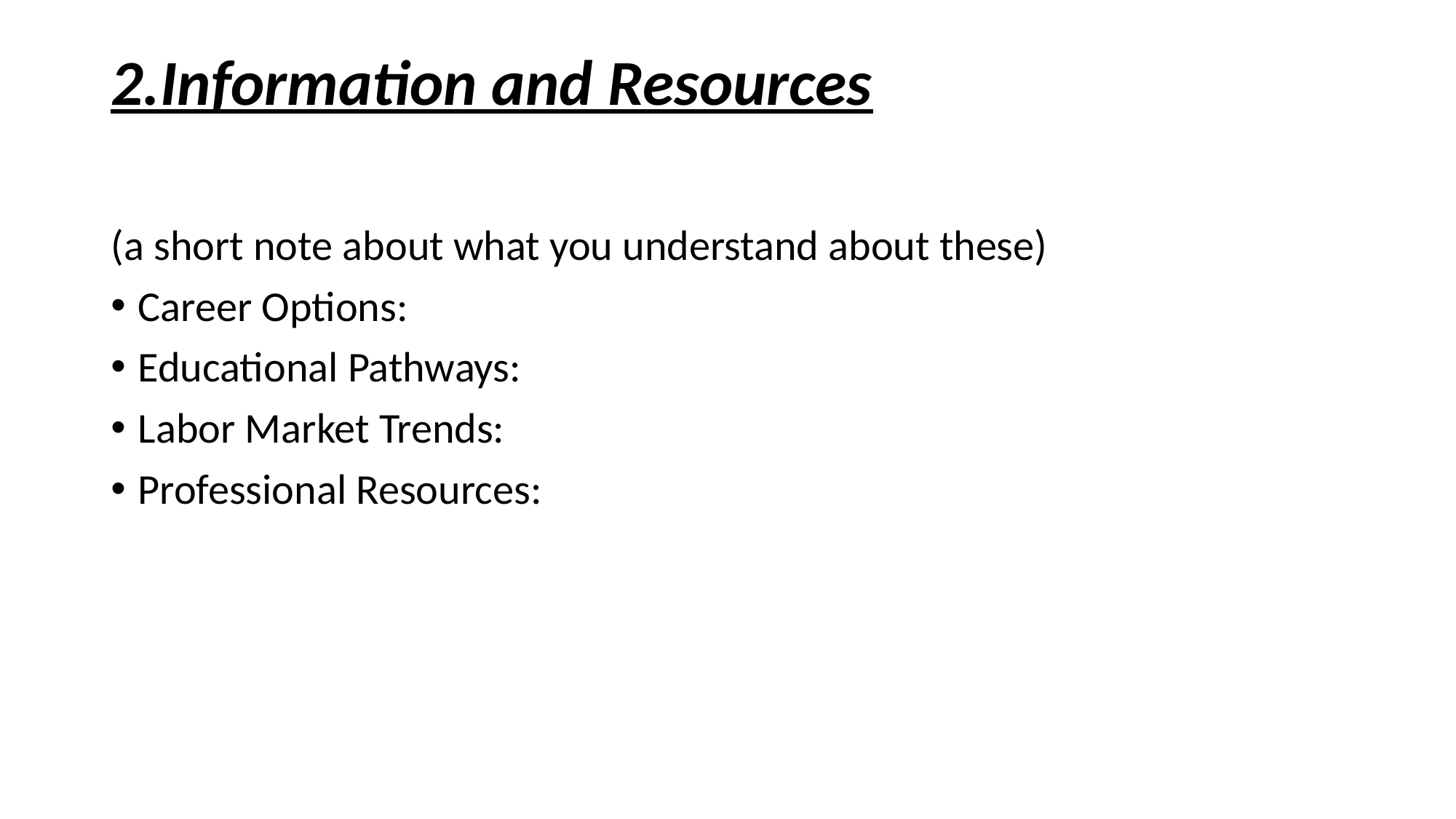

# 2.Information and Resources
(a short note about what you understand about these)
Career Options:
Educational Pathways:
Labor Market Trends:
Professional Resources: